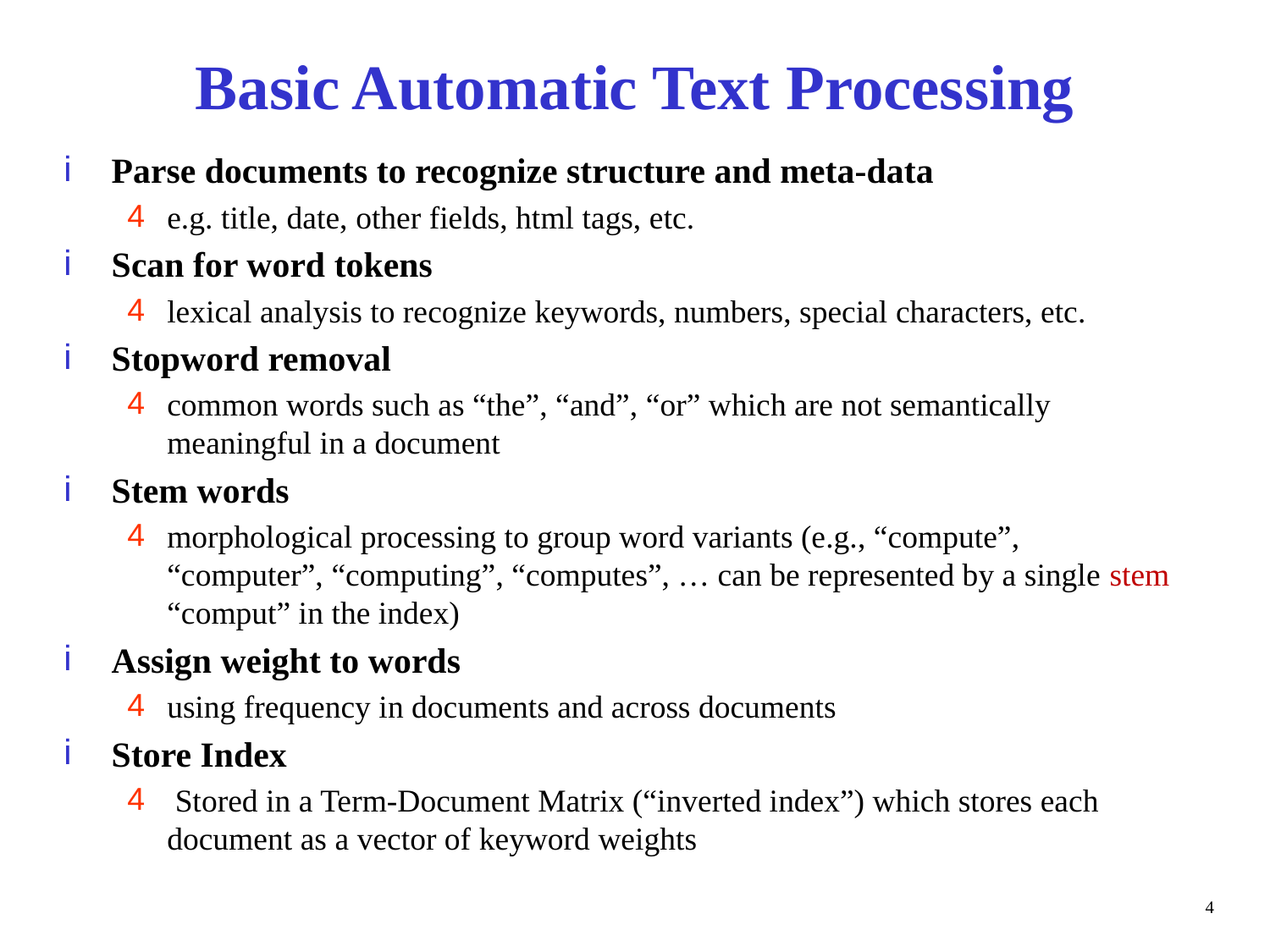

# Basic Automatic Text Processing
Parse documents to recognize structure and meta-data
e.g. title, date, other fields, html tags, etc.
Scan for word tokens
lexical analysis to recognize keywords, numbers, special characters, etc.
Stopword removal
common words such as “the”, “and”, “or” which are not semantically meaningful in a document
Stem words
morphological processing to group word variants (e.g., “compute”, “computer”, “computing”, “computes”, … can be represented by a single stem “comput” in the index)
Assign weight to words
using frequency in documents and across documents
Store Index
 Stored in a Term-Document Matrix (“inverted index”) which stores each document as a vector of keyword weights
4